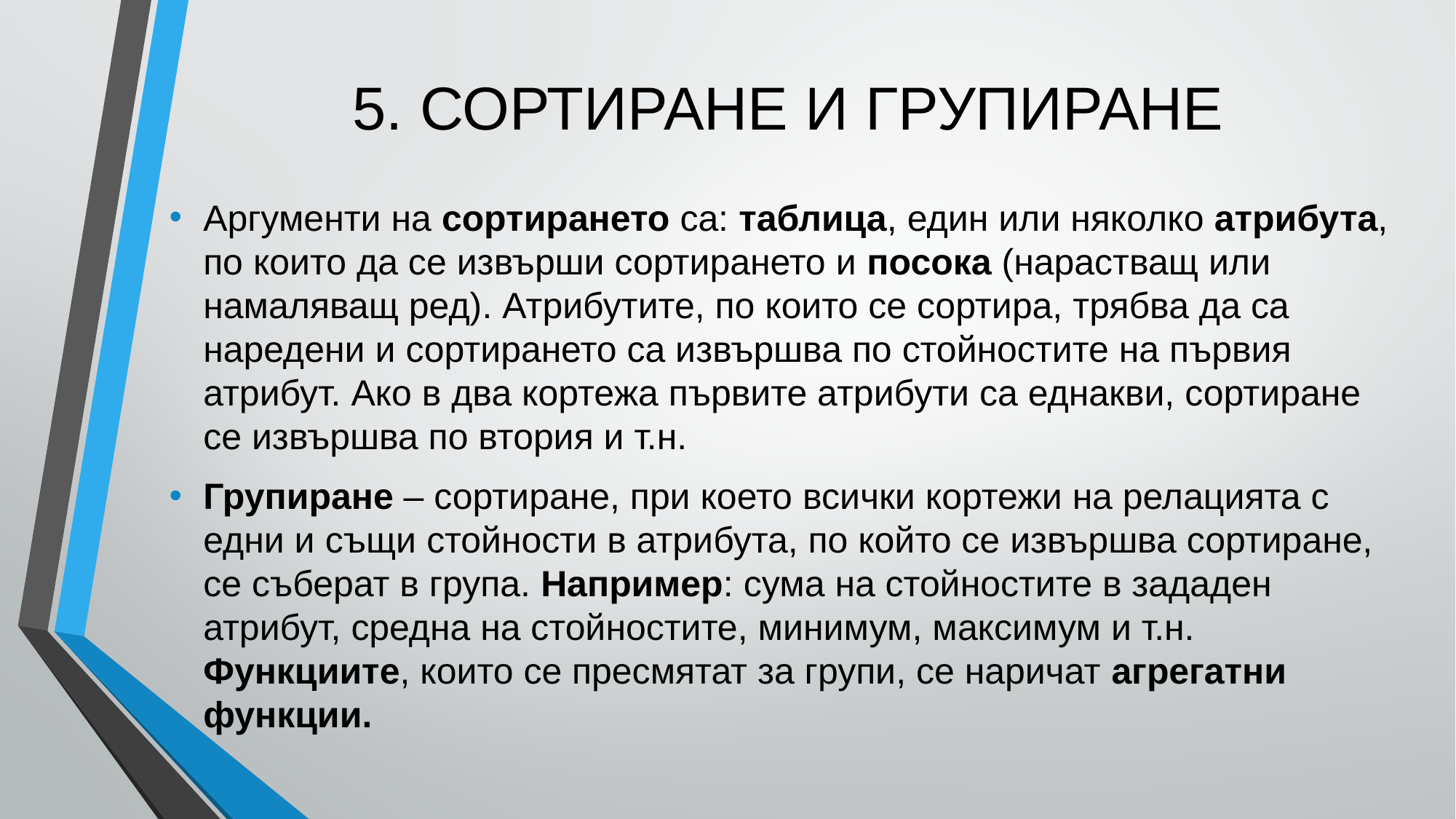

# 5. СОРТИРАНЕ И ГРУПИРАНЕ
Аргументи на сортирането са: таблица, един или няколко атрибута, по които да се извърши сортирането и посока (нарастващ или намаляващ ред). Атрибутите, по които се сортира, трябва да са наредени и сортирането са извършва по стойностите на първия атрибут. Ако в два кортежа първите атрибути са еднакви, сортиране се извършва по втория и т.н.
Групиране – сортиране, при което всички кортежи на релацията с едни и същи стойности в атрибута, по който се извършва сортиране, се съберат в група. Например: сума на стойностите в зададен атрибут, средна на стойностите, минимум, максимум и т.н. Функциите, които се пресмятат за групи, се наричат агрегатни функции.